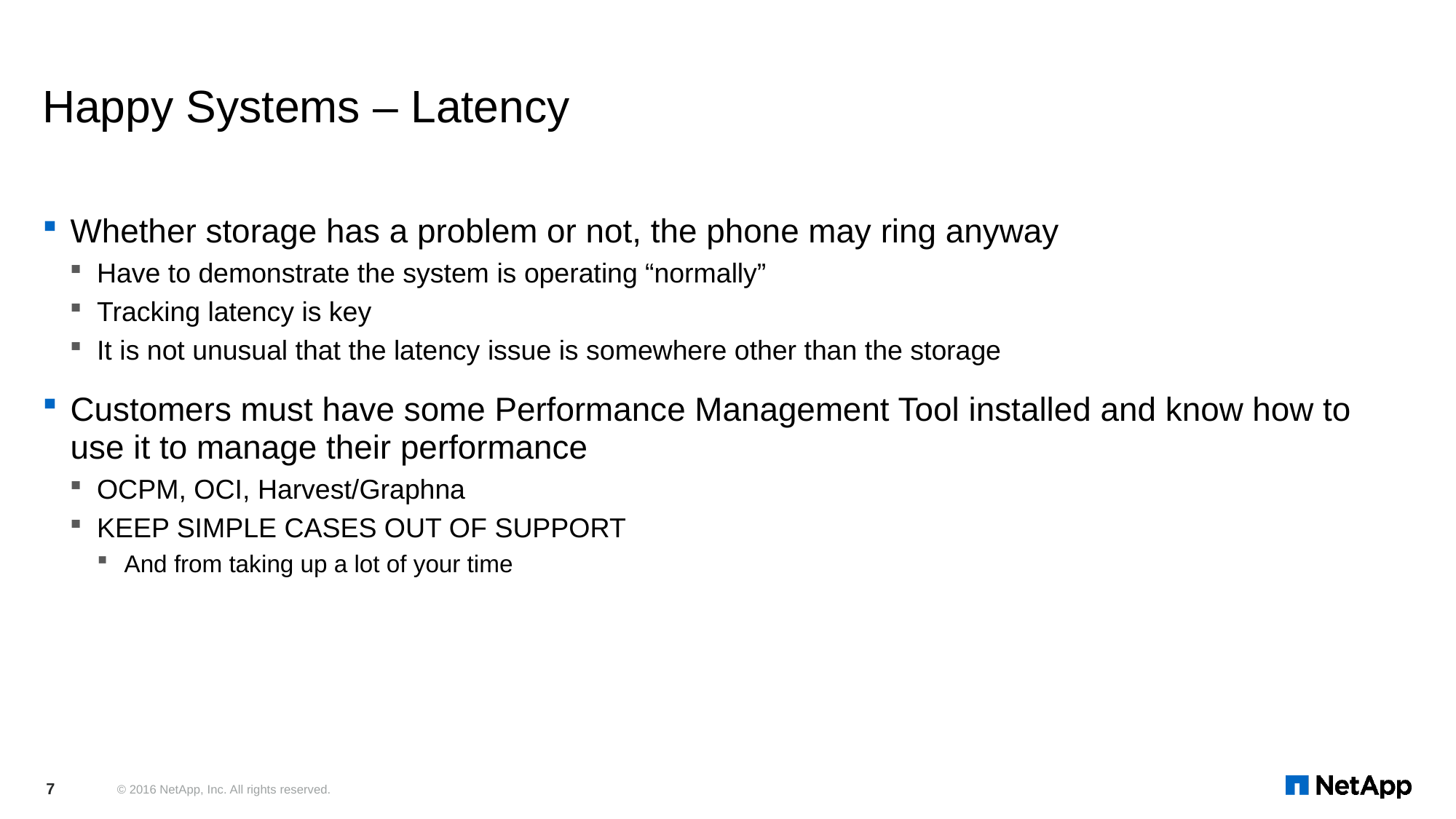

# Happy Systems – Latency
Whether storage has a problem or not, the phone may ring anyway
Have to demonstrate the system is operating “normally”
Tracking latency is key
It is not unusual that the latency issue is somewhere other than the storage
Customers must have some Performance Management Tool installed and know how to use it to manage their performance
OCPM, OCI, Harvest/Graphna
KEEP SIMPLE CASES OUT OF SUPPORT
And from taking up a lot of your time
7
© 2016 NetApp, Inc. All rights reserved.